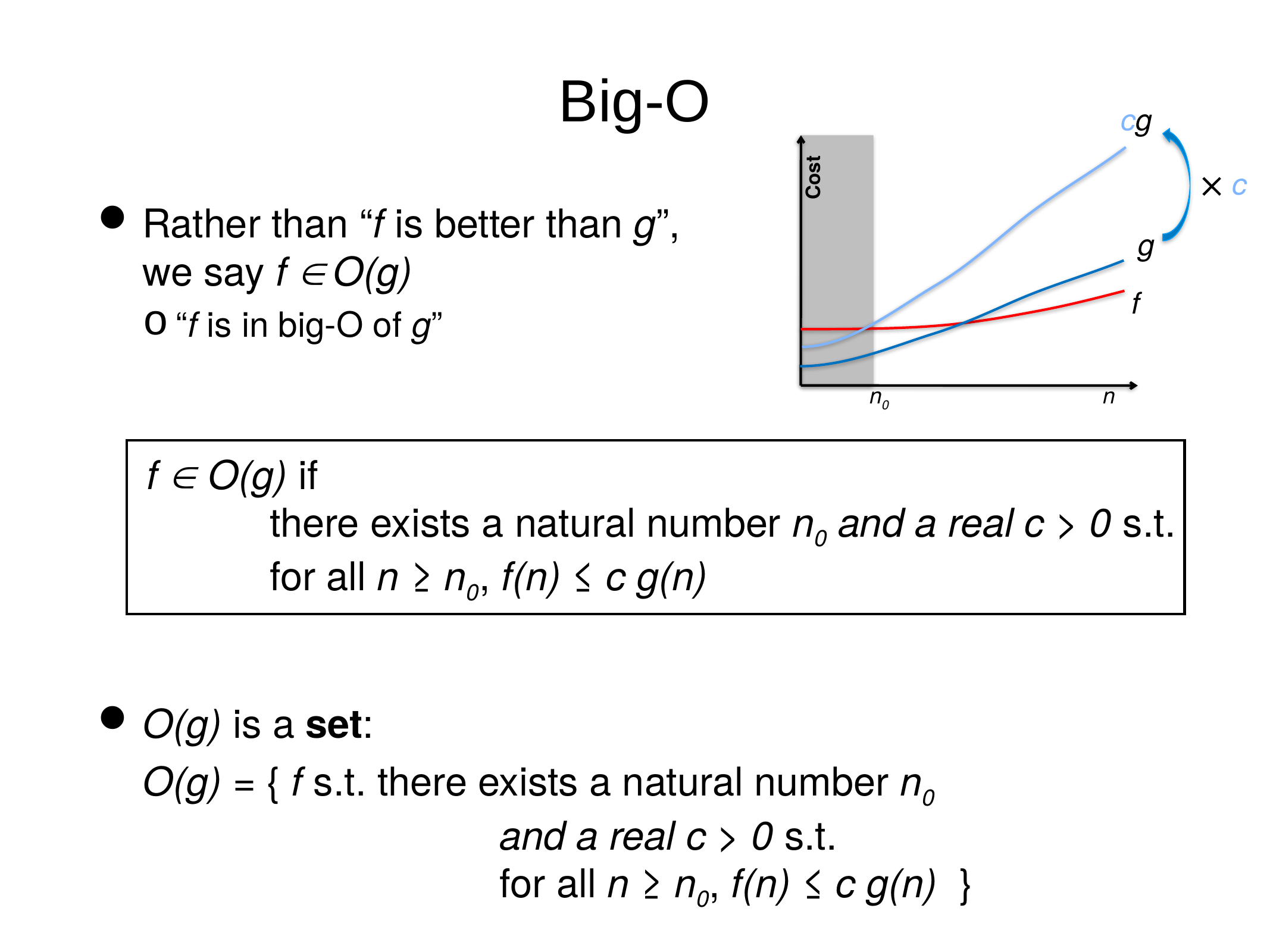

# Big-O
cg

Cost
× c
g

f

n0
n
Rather than “f is better than g”,
we say f ∈ O(g)
“f is in big-O of g”

O(g) is a set:
	O(g) = { f s.t. there exists a natural number n0
				and a real c > 0 s.t.
				for all n ≥ n0, f(n) ≤ c g(n)  }

 f ∈ O(g) if
	there exists a natural number n0 and a real c > 0 s.t.
 	for all n ≥ n0, f(n) ≤ c g(n)